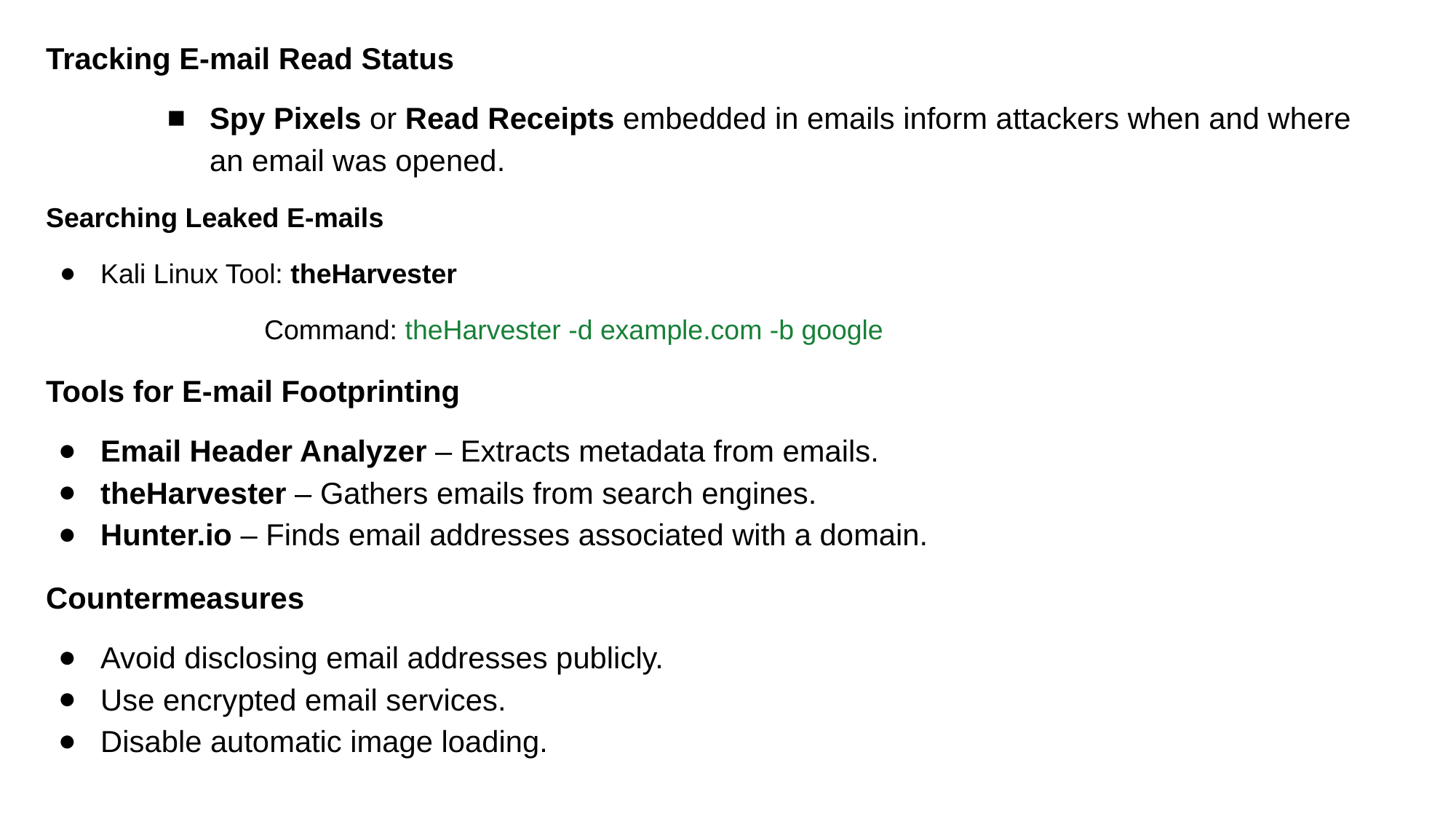

Tracking E-mail Read Status
Spy Pixels or Read Receipts embedded in emails inform attackers when and where an email was opened.
Searching Leaked E-mails
Kali Linux Tool: theHarvester
Command: theHarvester -d example.com -b google
Tools for E-mail Footprinting
Email Header Analyzer – Extracts metadata from emails.
theHarvester – Gathers emails from search engines.
Hunter.io – Finds email addresses associated with a domain.
Countermeasures
Avoid disclosing email addresses publicly.
Use encrypted email services.
Disable automatic image loading.